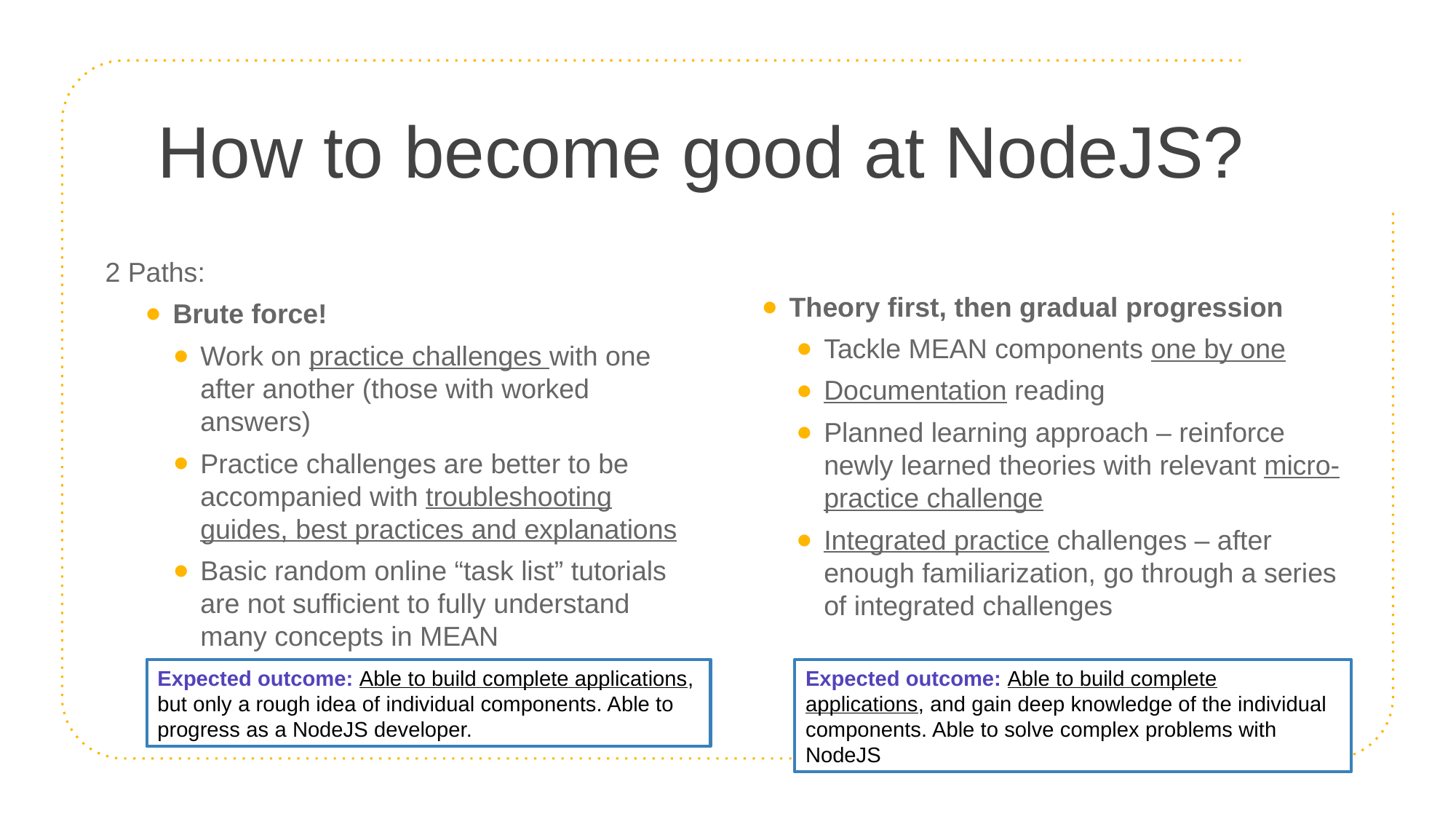

# How to become good at NodeJS?
2 Paths:
Brute force!
Work on practice challenges with one after another (those with worked answers)
Practice challenges are better to be accompanied with troubleshooting guides, best practices and explanations
Basic random online “task list” tutorials are not sufficient to fully understand many concepts in MEAN
Theory first, then gradual progression
Tackle MEAN components one by one
Documentation reading
Planned learning approach – reinforce newly learned theories with relevant micro-practice challenge
Integrated practice challenges – after enough familiarization, go through a series of integrated challenges
Expected outcome: Able to build complete applications, but only a rough idea of individual components. Able to progress as a NodeJS developer.
Expected outcome: Able to build complete applications, and gain deep knowledge of the individual components. Able to solve complex problems with NodeJS